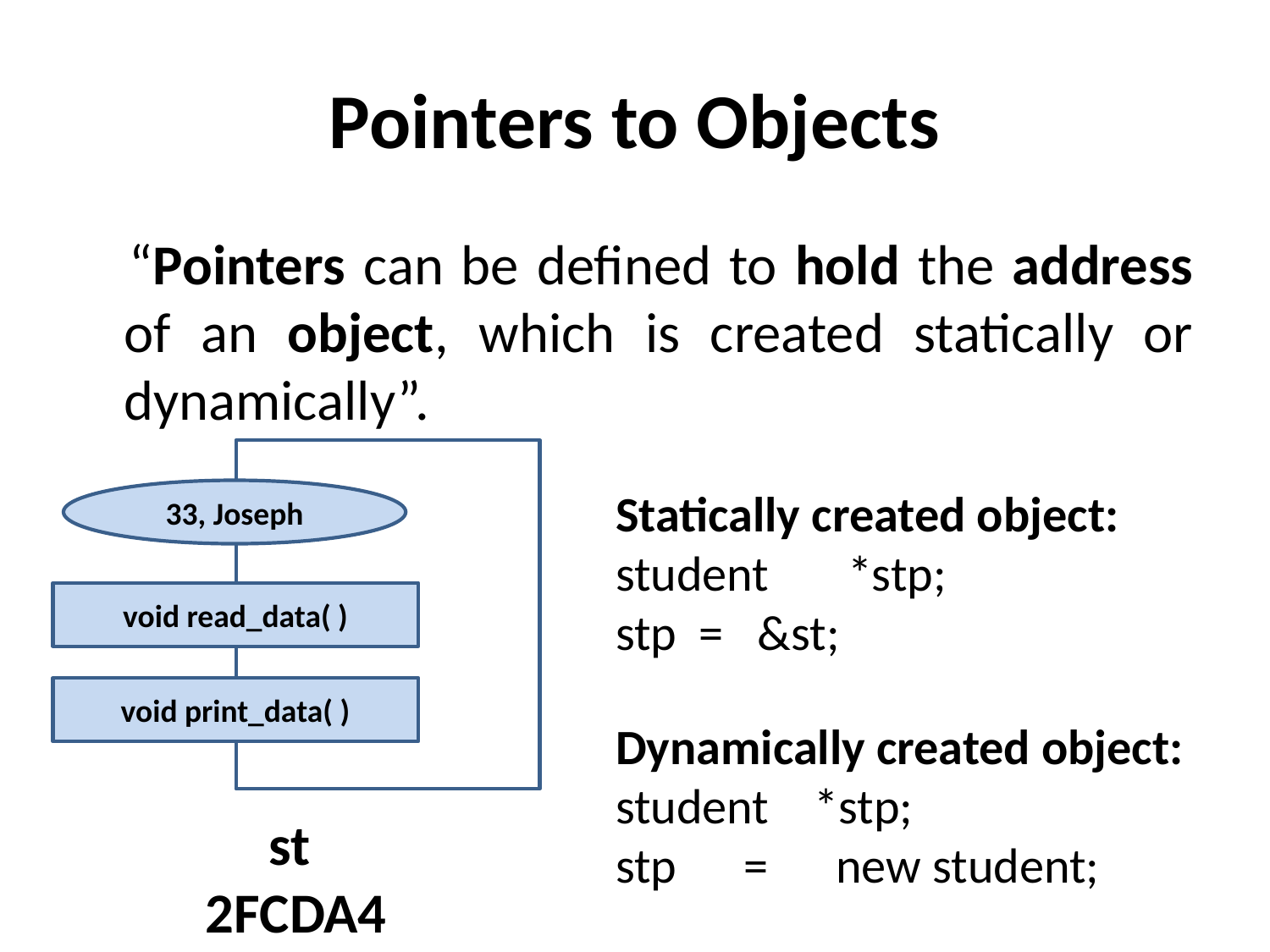

# Pointers to Objects
   “Pointers can be defined to hold the address of an object, which is created statically or dynamically”.

33, Joseph
void read_data( )
void print_data( )
st
2FCDA4
Statically created object:
student       *stp;
stp  =   &st;
Dynamically created object:
student    *stp;
stp      =      new student;